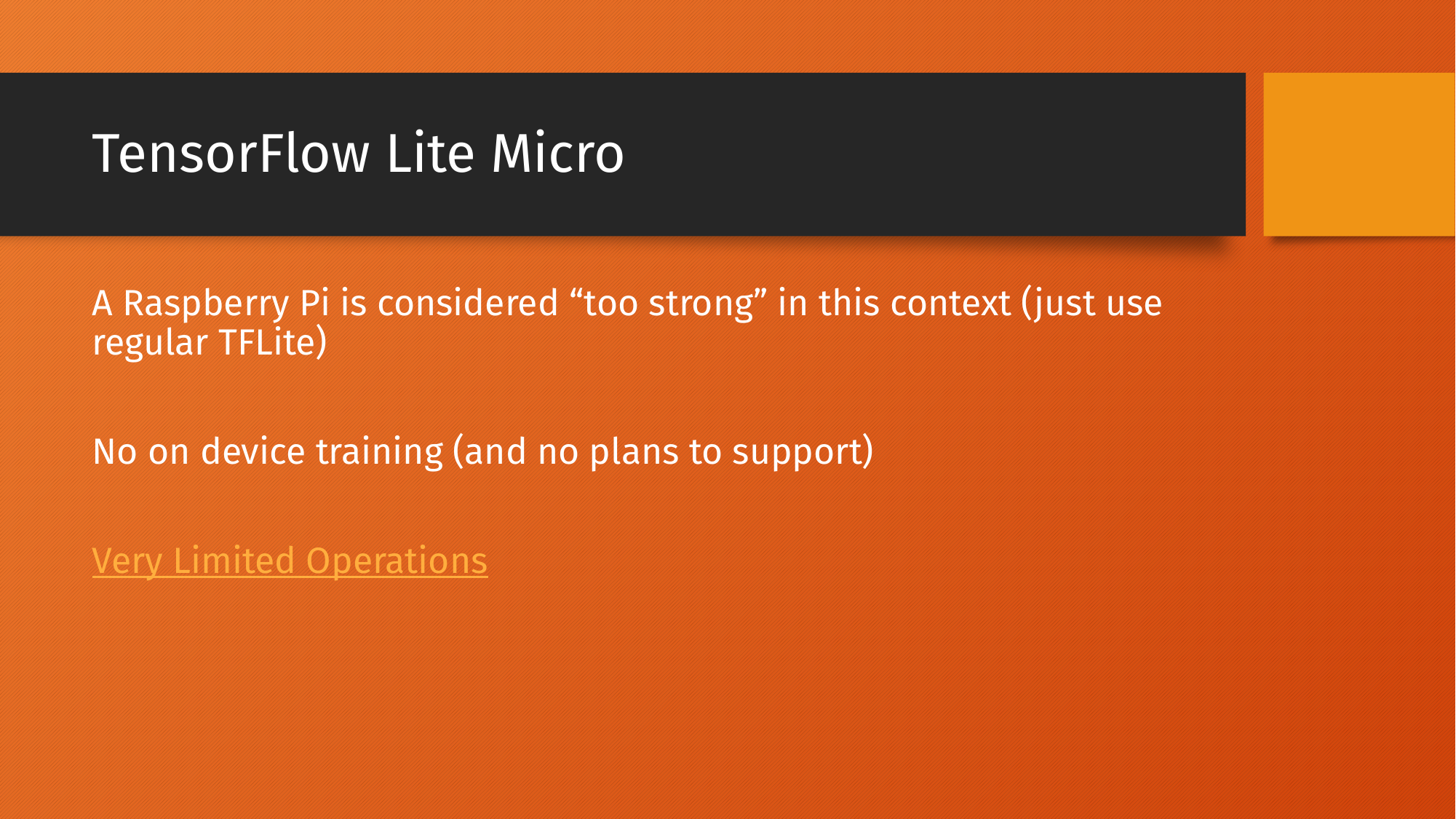

# TensorFlow Lite Micro
A Raspberry Pi is considered “too strong” in this context (just use regular TFLite)

No on device training (and no plans to support)

Very Limited Operations